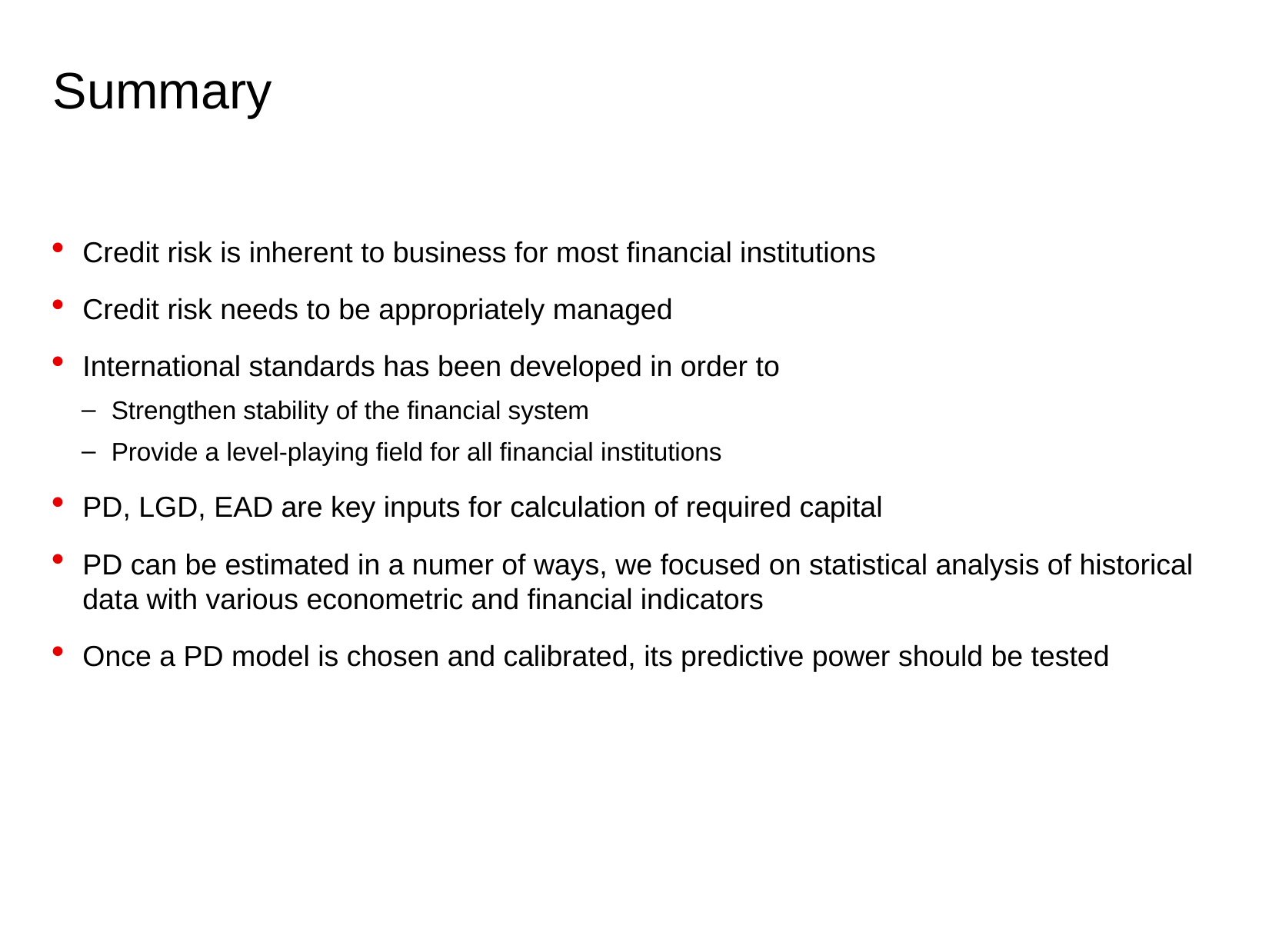

# Summary
Credit risk is inherent to business for most financial institutions
Credit risk needs to be appropriately managed
International standards has been developed in order to
Strengthen stability of the financial system
Provide a level-playing field for all financial institutions
PD, LGD, EAD are key inputs for calculation of required capital
PD can be estimated in a numer of ways, we focused on statistical analysis of historical data with various econometric and financial indicators
Once a PD model is chosen and calibrated, its predictive power should be tested